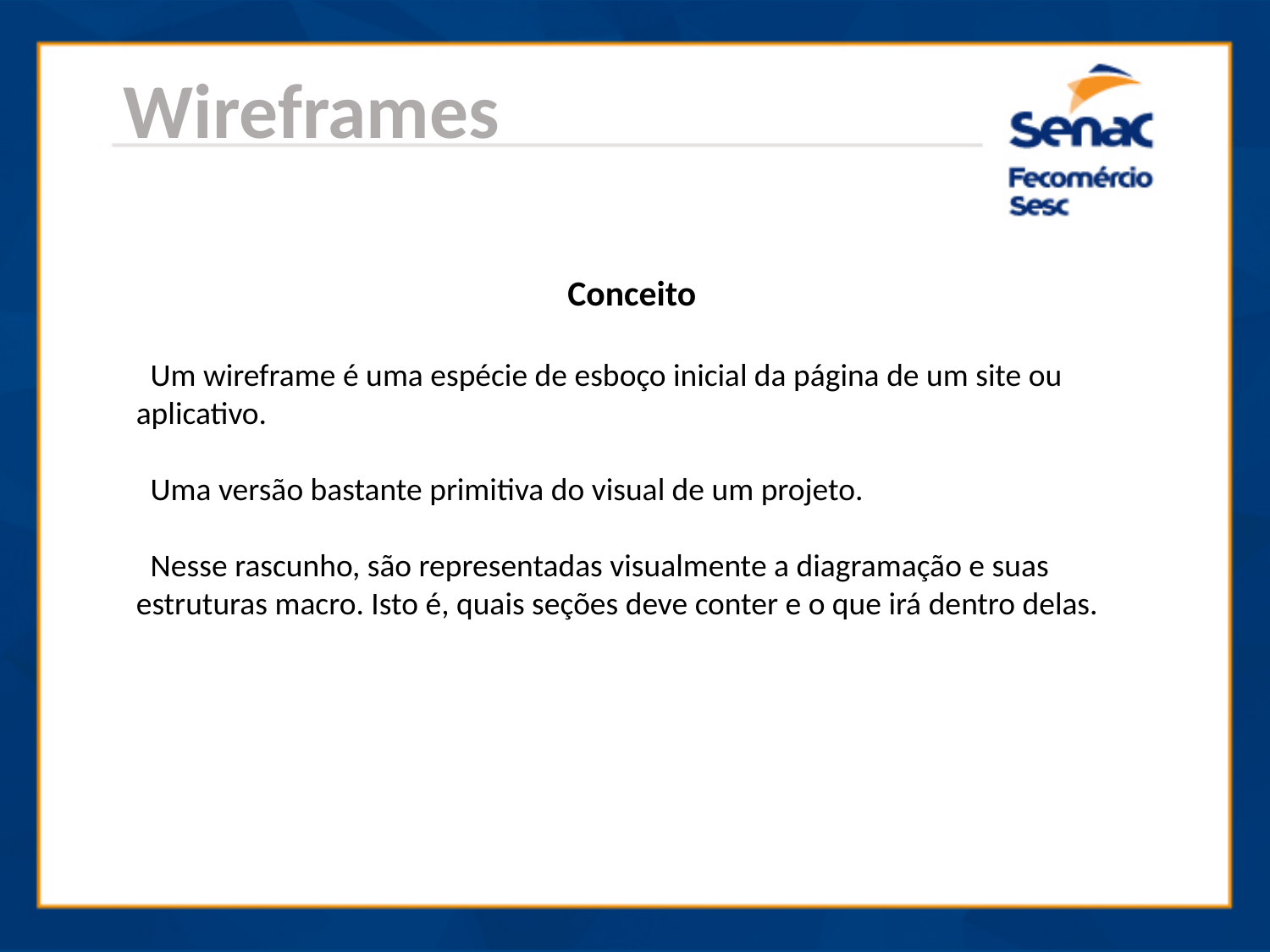

Wireframes
Conceito

  Um wireframe é uma espécie de esboço inicial da página de um site ou aplicativo.

  Uma versão bastante primitiva do visual de um projeto.

  Nesse rascunho, são representadas visualmente a diagramação e suas estruturas macro. Isto é, quais seções deve conter e o que irá dentro delas.